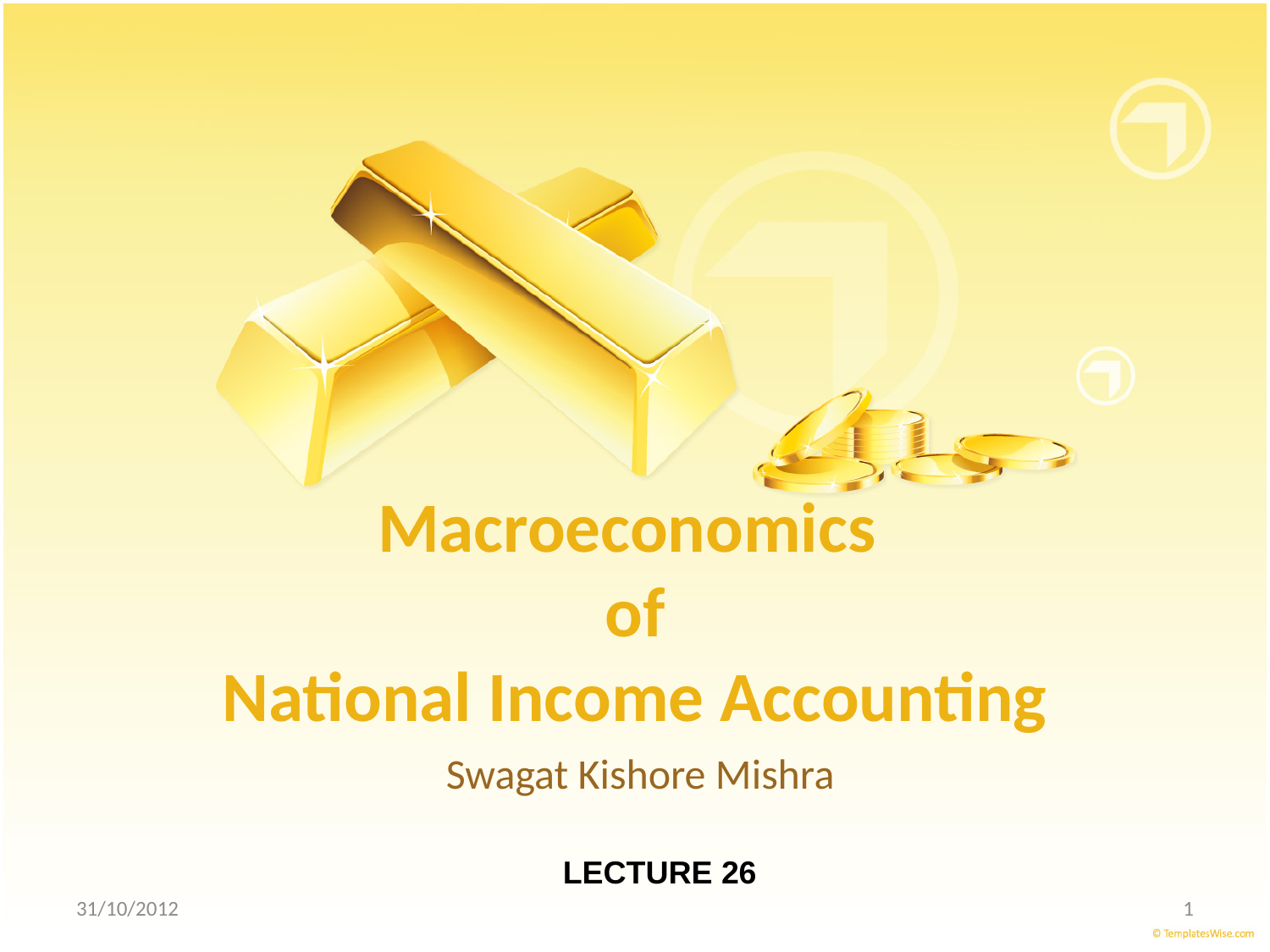

# Macroeconomics of National Income Accounting
Swagat Kishore Mishra
LECTURE 26
31/10/2012
1